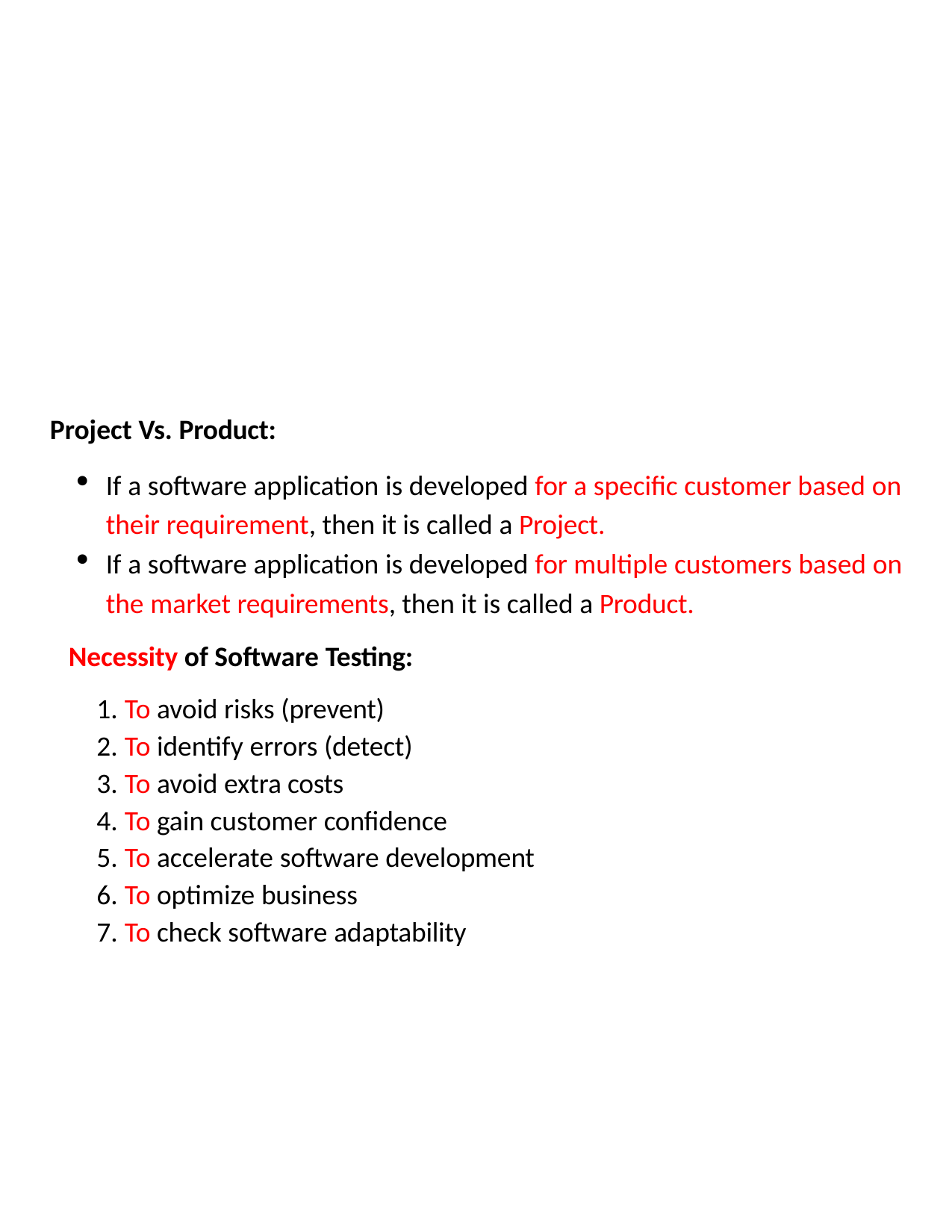

Project Vs. Product:
If a software application is developed for a specific customer based on their requirement, then it is called a Project.
If a software application is developed for multiple customers based on the market requirements, then it is called a Product.
Necessity of Software Testing:
To avoid risks (prevent)
To identify errors (detect)
To avoid extra costs
To gain customer confidence
To accelerate software development
To optimize business
To check software adaptability